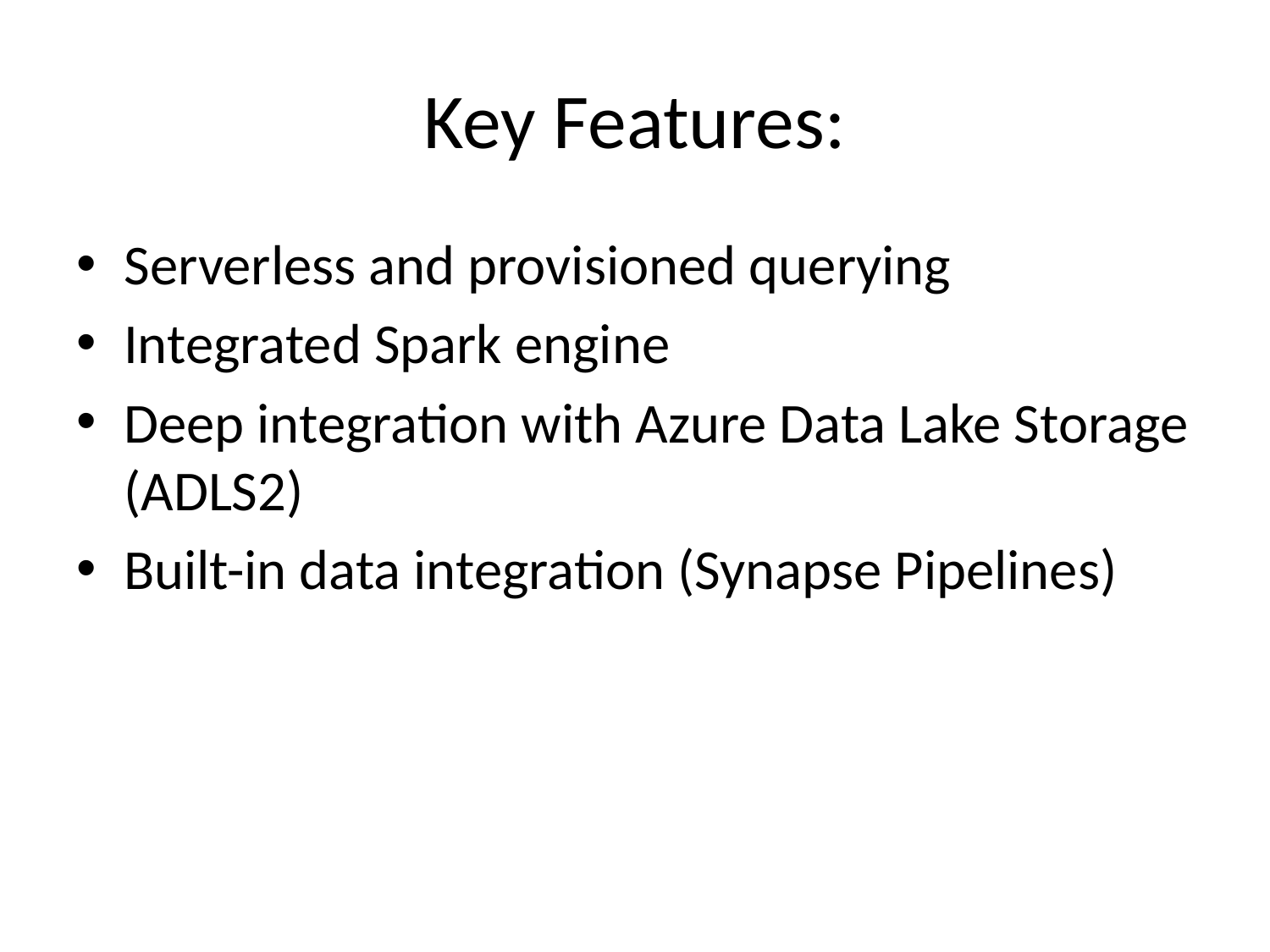

# Key Features:
Serverless and provisioned querying
Integrated Spark engine
Deep integration with Azure Data Lake Storage (ADLS2)
Built-in data integration (Synapse Pipelines)